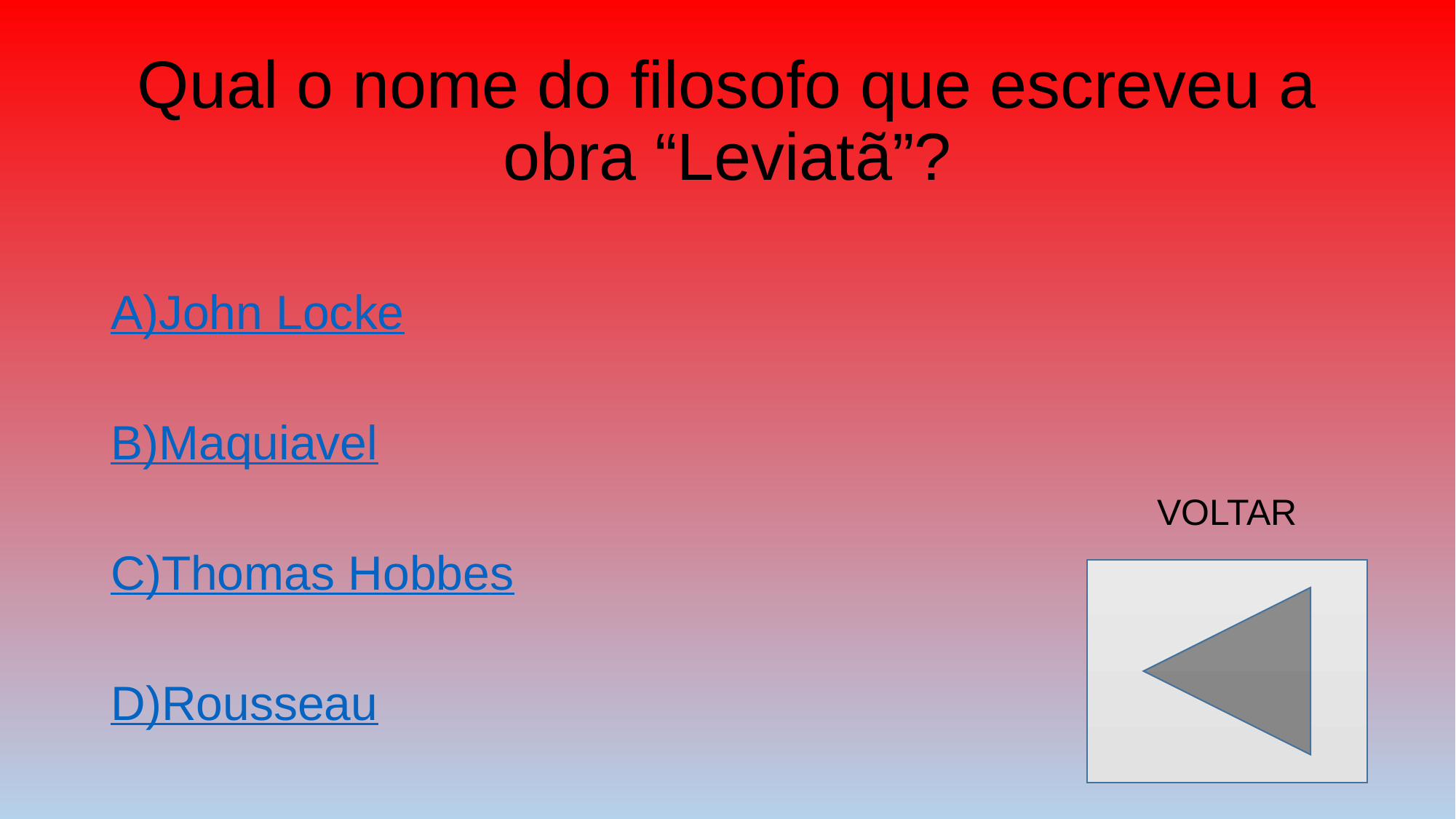

# Qual o nome do filosofo que escreveu a obra “Leviatã”?
A)John Locke
B)Maquiavel
C)Thomas Hobbes
D)Rousseau
VOLTAR